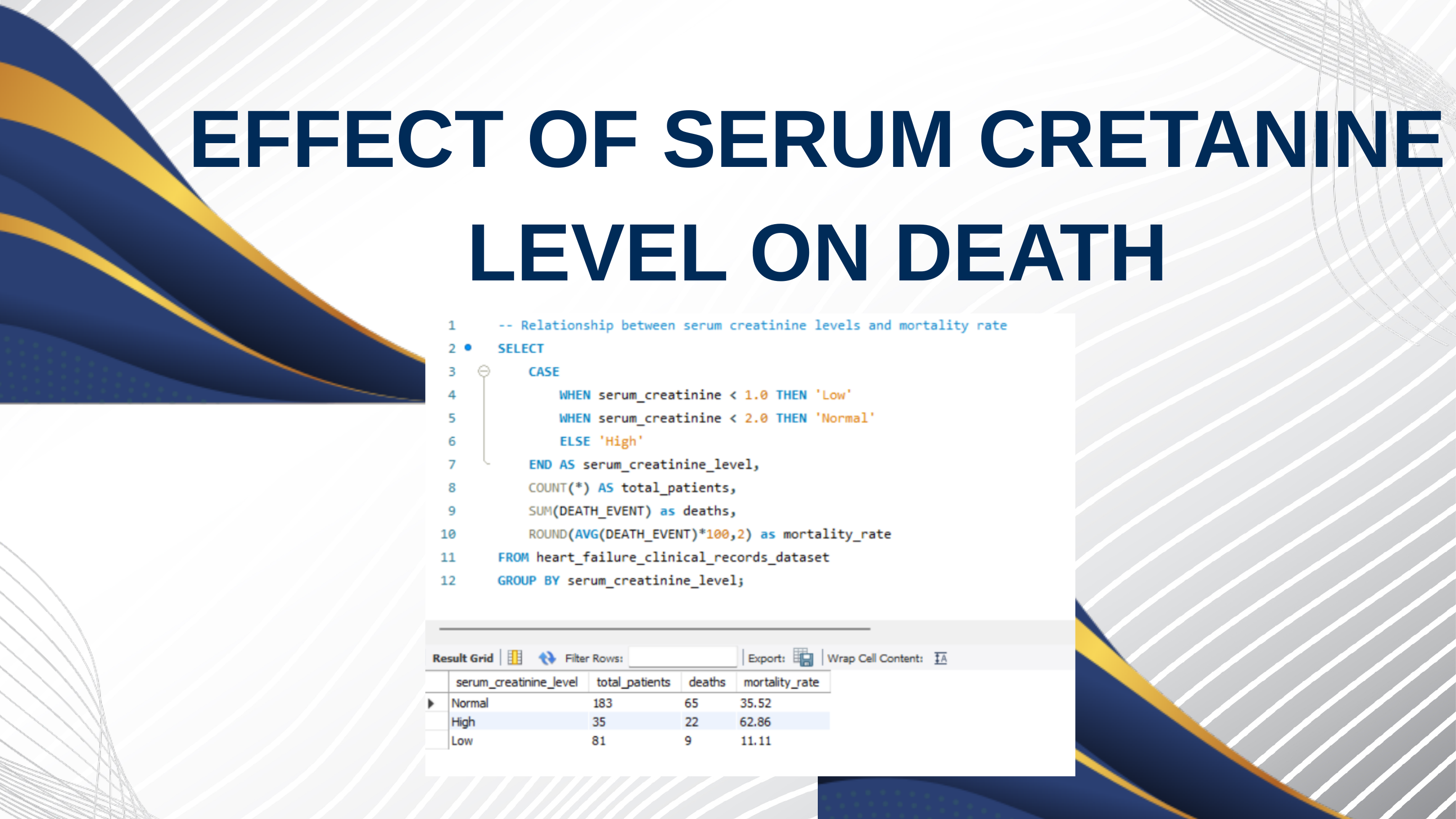

EFFECT OF SERUM CRETANINE LEVEL ON DEATH